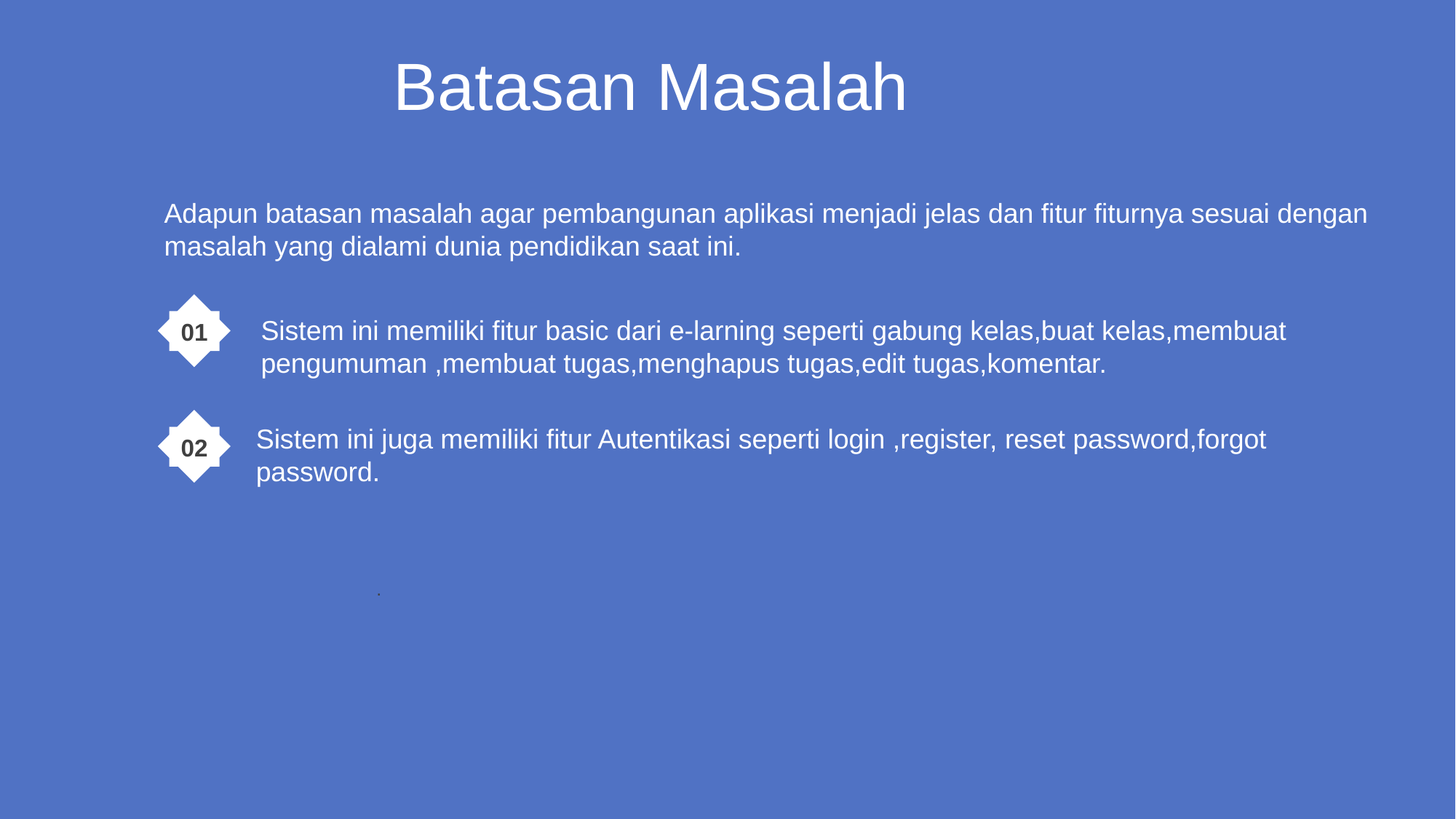

Batasan Masalah

Adapun batasan masalah agar pembangunan aplikasi menjadi jelas dan fitur fiturnya sesuai dengan masalah yang dialami dunia pendidikan saat ini.

01
Sistem ini memiliki fitur basic dari e-larning seperti gabung kelas,buat kelas,membuat pengumuman ,membuat tugas,menghapus tugas,edit tugas,komentar.

02
Sistem ini juga memiliki fitur Autentikasi seperti login ,register, reset password,forgot password.
.